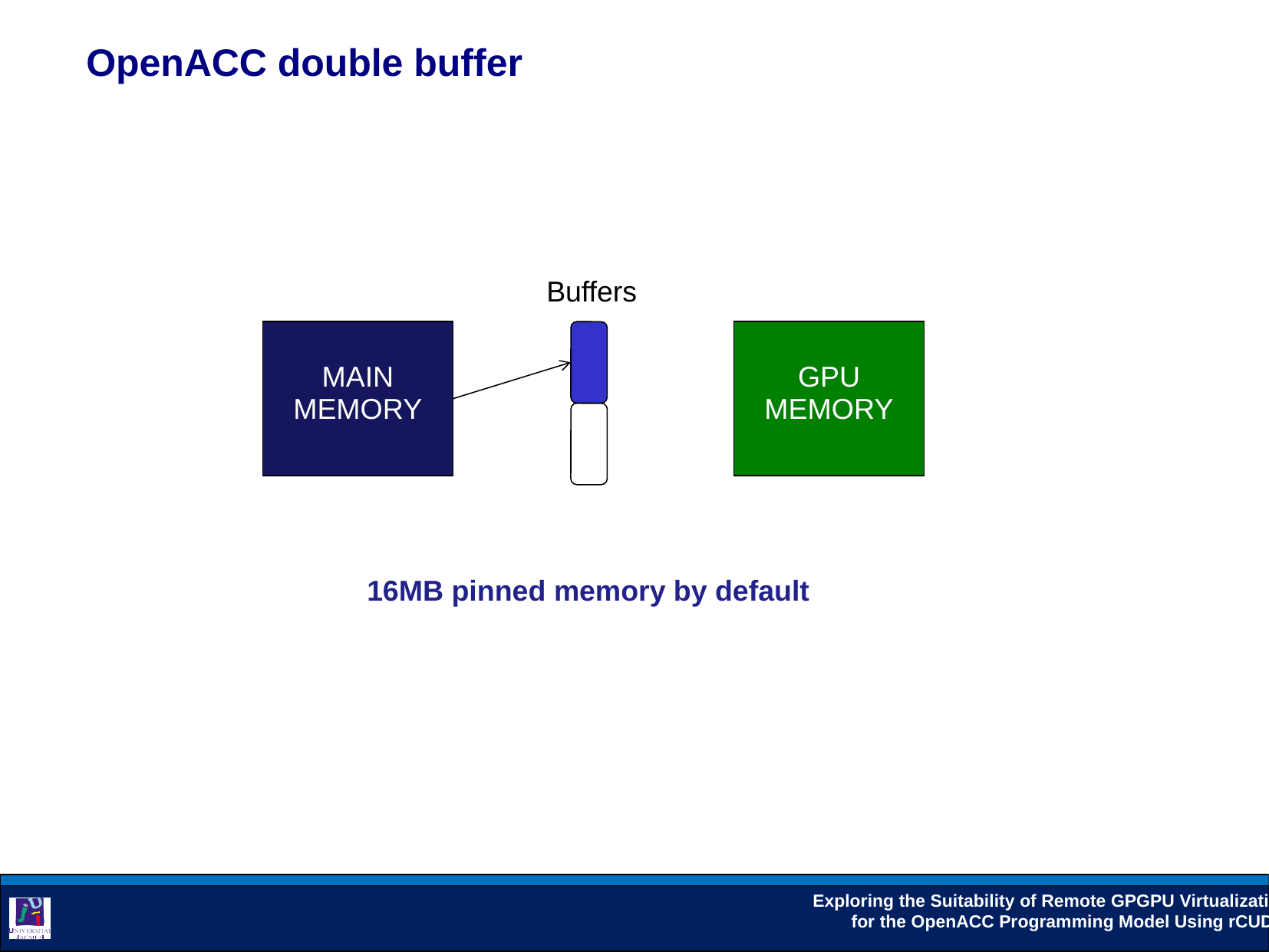

OpenACC double buffer
Buffers

MAIN MEMORY

GPU MEMORY

16MB pinned memory by default